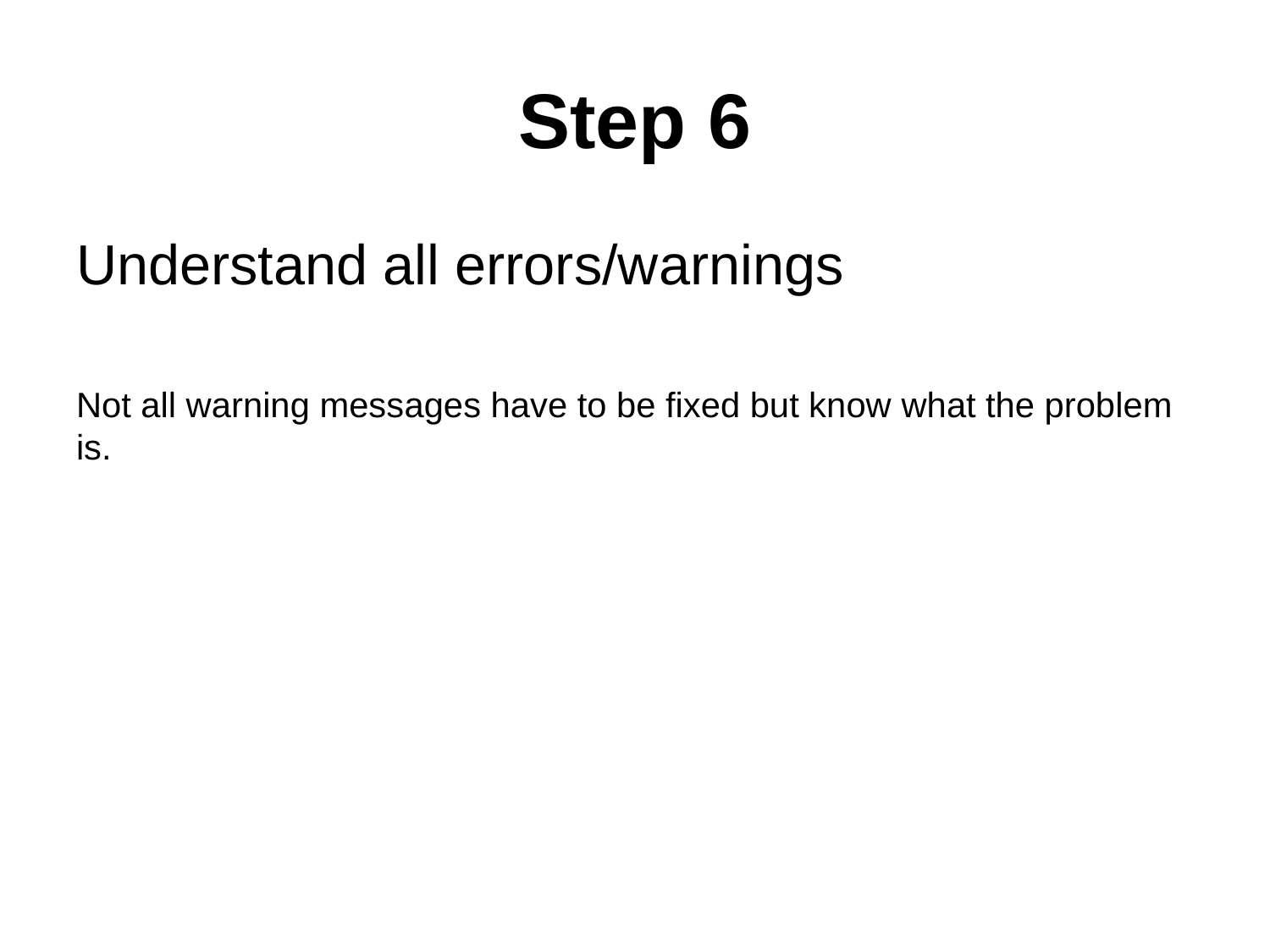

# Step 6
Understand all errors/warnings

Not all warning messages have to be fixed but know what the problem is.